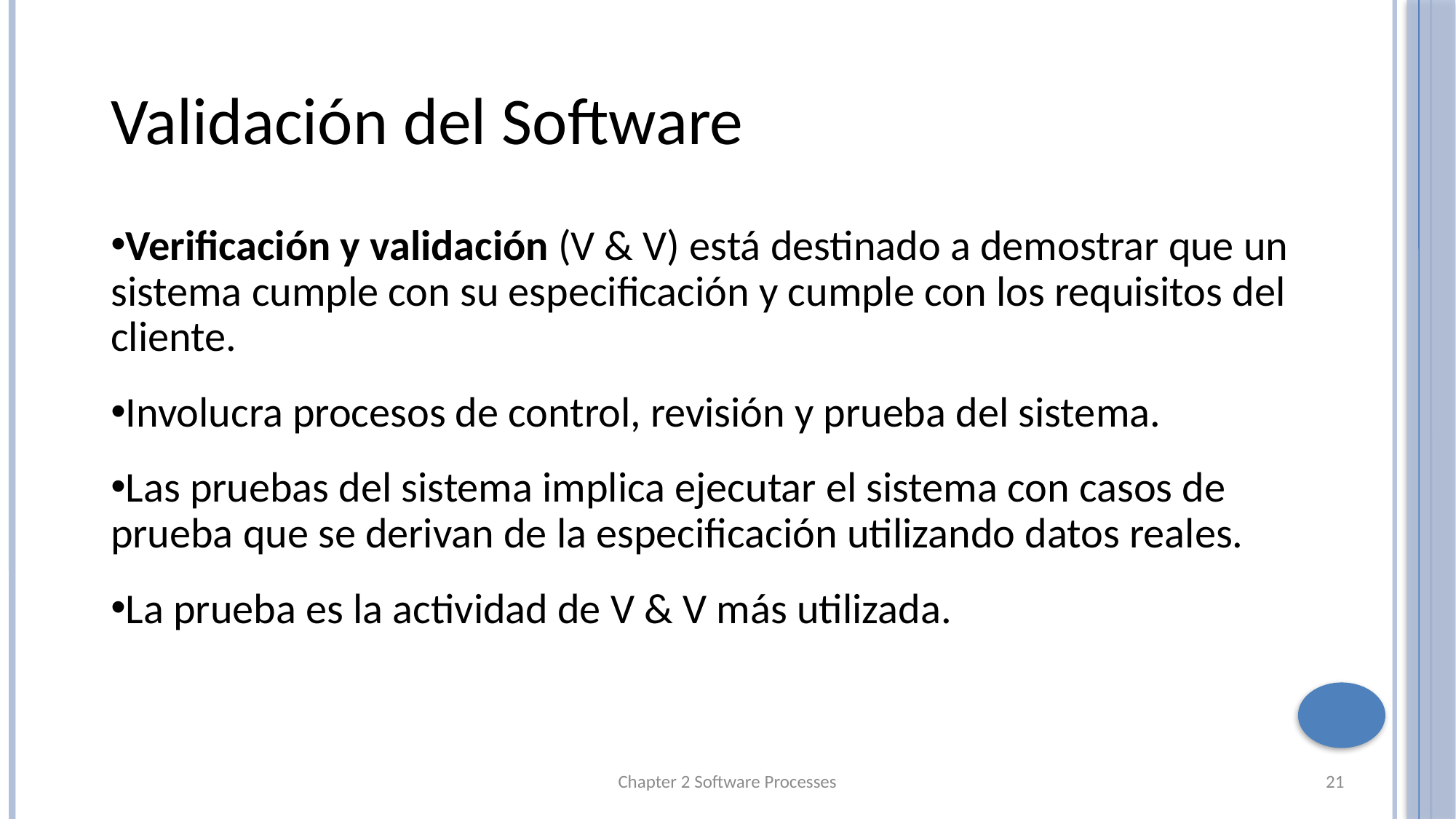

Validación del Software
Verificación y validación (V & V) está destinado a demostrar que un sistema cumple con su especificación y cumple con los requisitos del cliente.

Involucra procesos de control, revisión y prueba del sistema.

Las pruebas del sistema implica ejecutar el sistema con casos de prueba que se derivan de la especificación utilizando datos reales.

La prueba es la actividad de V & V más utilizada.
Chapter 2 Software Processes
21